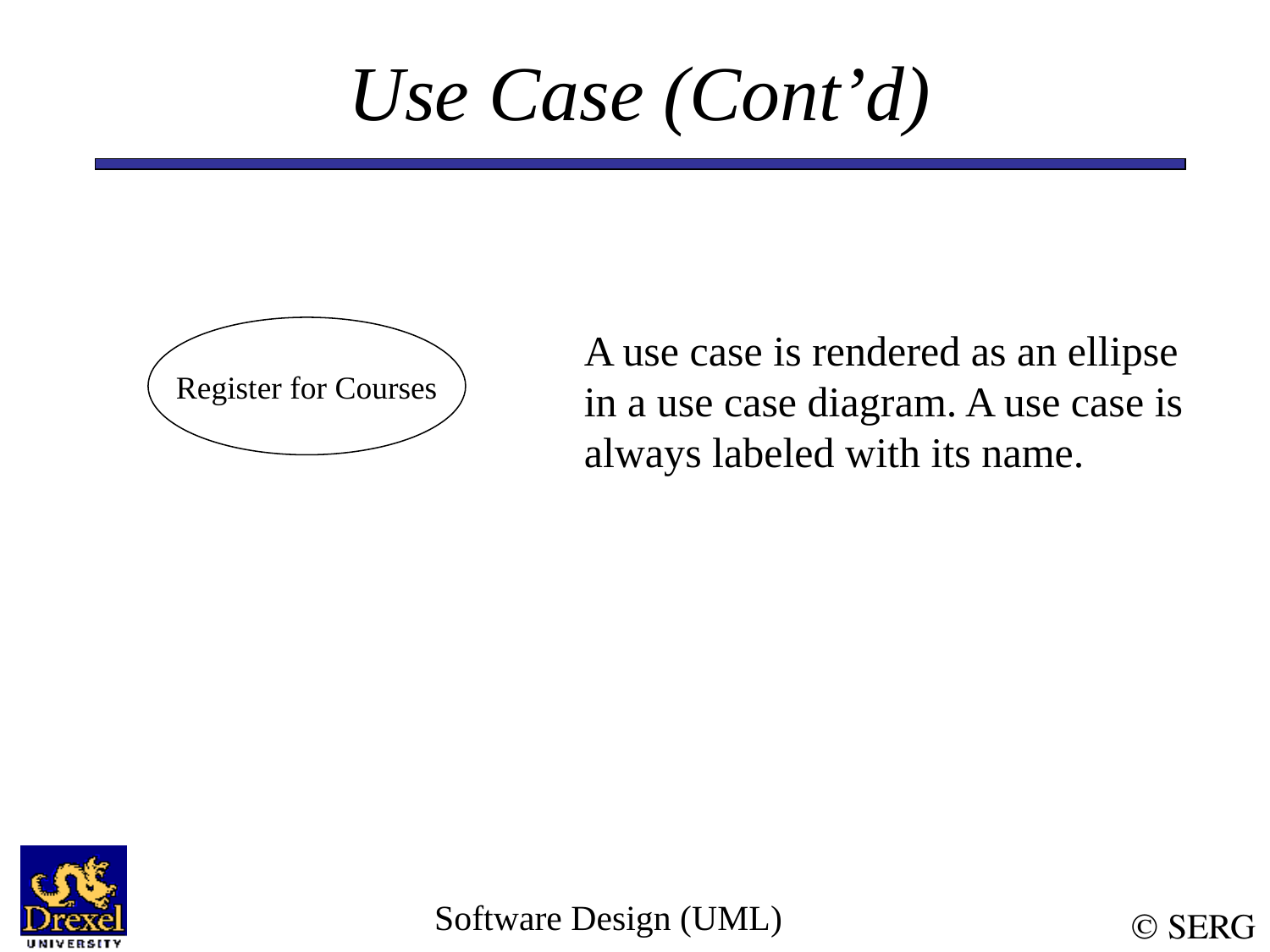

# Use Case (Cont’d)
Register for Courses
A use case is rendered as an ellipse in a use case diagram. A use case is always labeled with its name.
Software Design (UML)